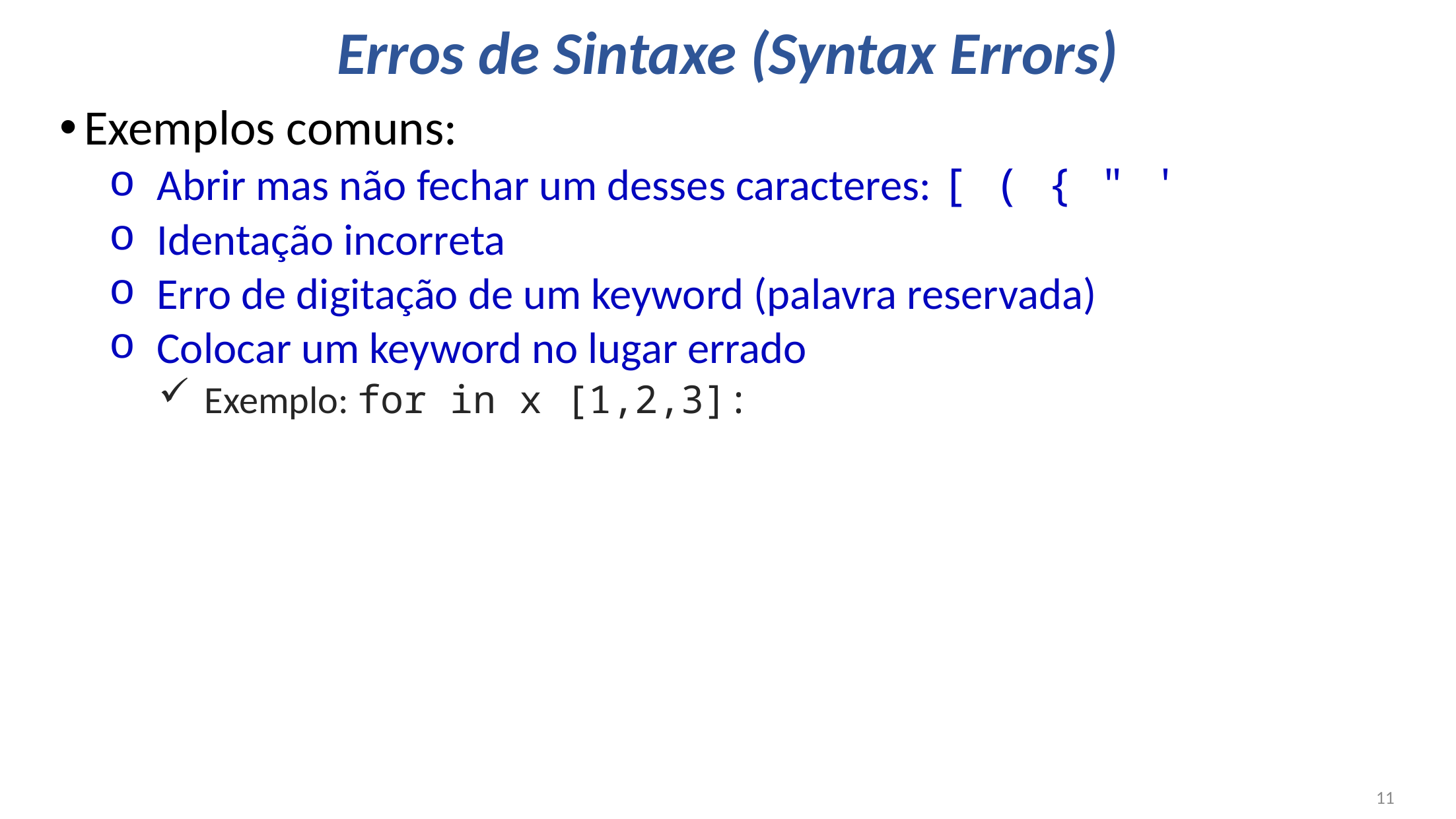

# Erros de Sintaxe (Syntax Errors)
Exemplos comuns:
Abrir mas não fechar um desses caracteres: [ ( { " '
Identação incorreta
Erro de digitação de um keyword (palavra reservada)
Colocar um keyword no lugar errado
Exemplo: for in x [1,2,3]:

11